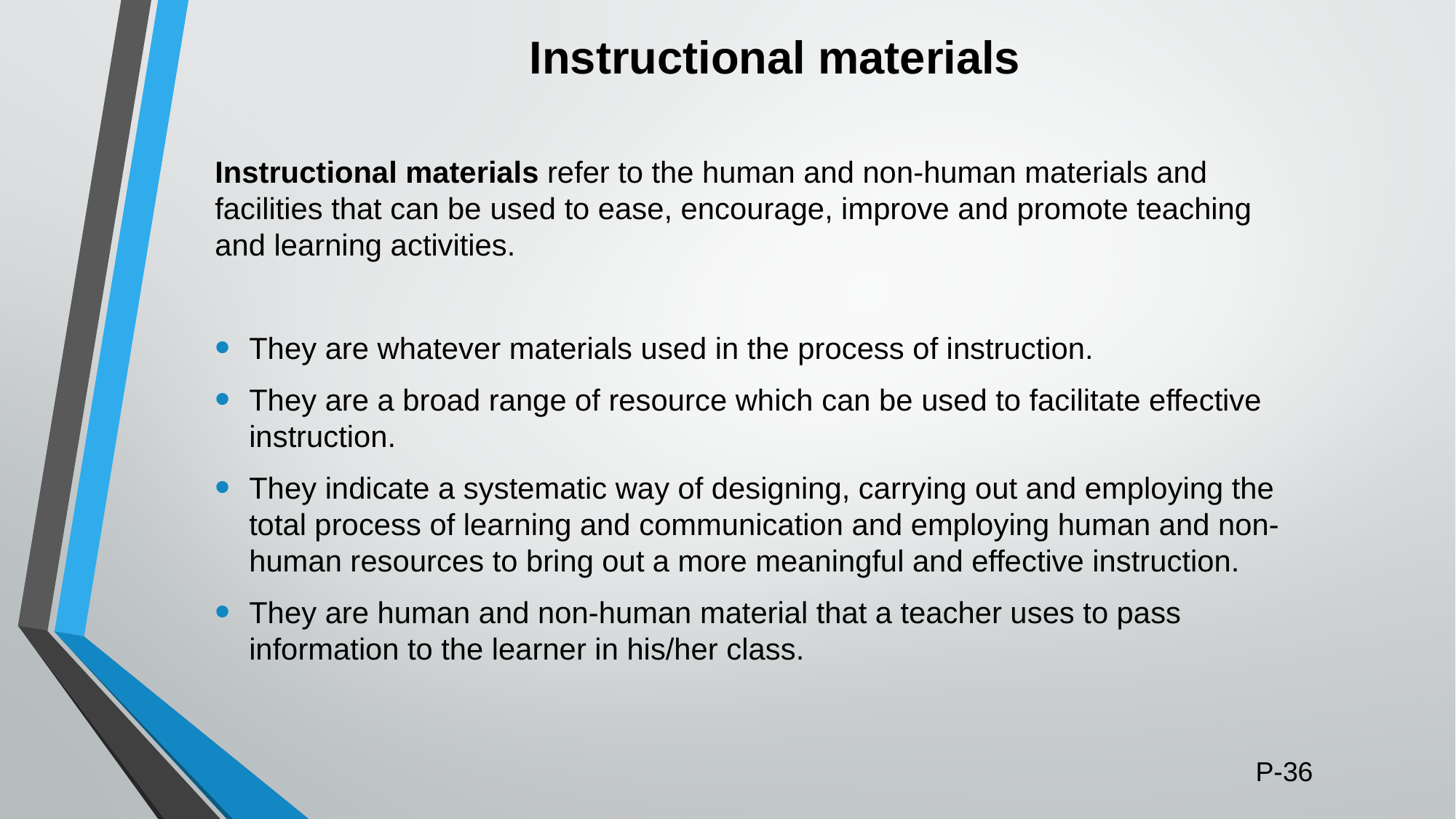

# Instructional materials
Instructional materials refer to the human and non-human materials and facilities that can be used to ease, encourage, improve and promote teaching and learning activities.

They are whatever materials used in the process of instruction.
They are a broad range of resource which can be used to facilitate effective instruction.
They indicate a systematic way of designing, carrying out and employing the total process of learning and communication and employing human and non-human resources to bring out a more meaningful and effective instruction.
They are human and non-human material that a teacher uses to pass information to the learner in his/her class.
P-36